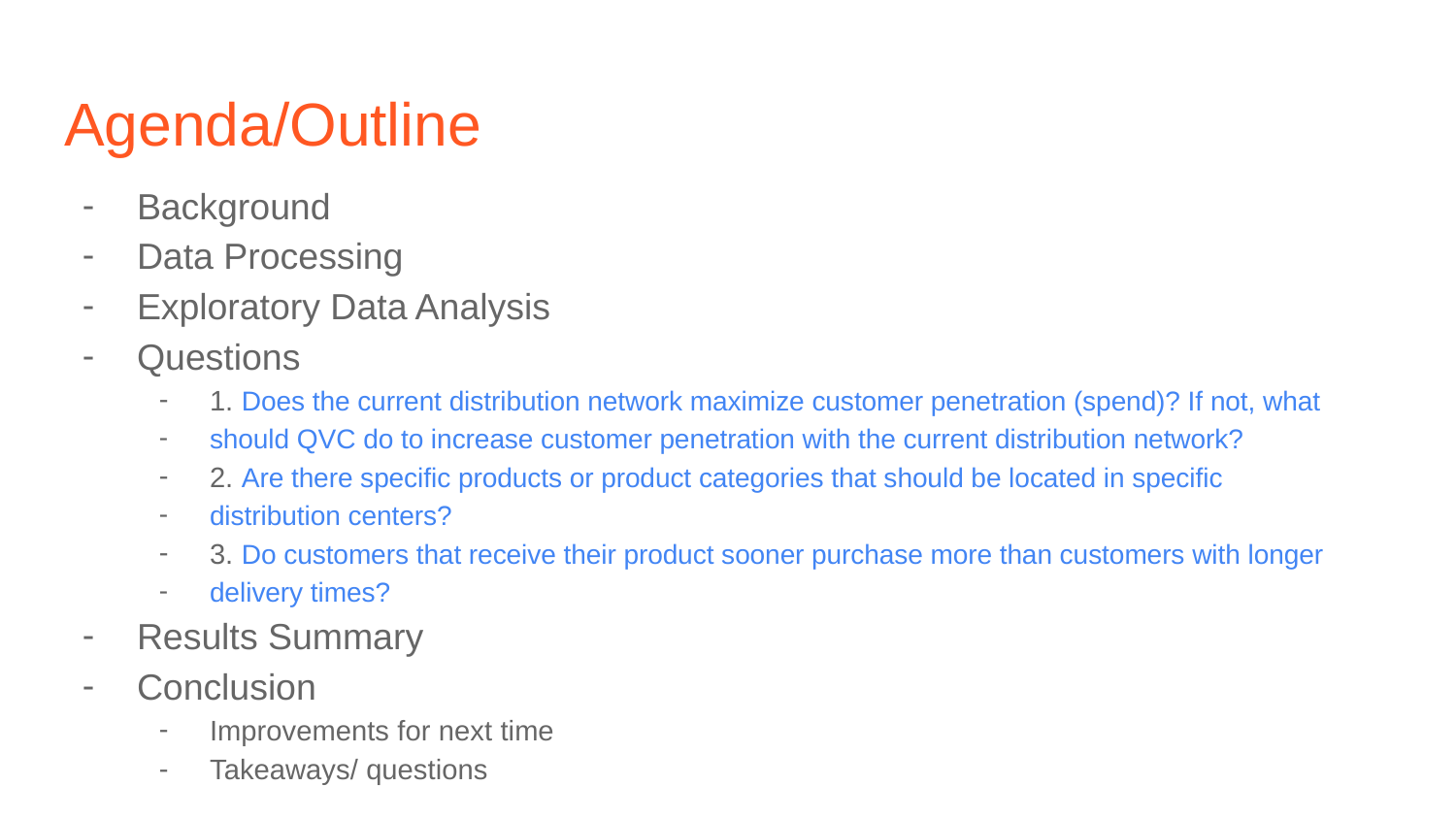

# Agenda/Outline
Background
Data Processing
Exploratory Data Analysis
Questions
1. Does the current distribution network maximize customer penetration (spend)? If not, what
should QVC do to increase customer penetration with the current distribution network?
2. Are there specific products or product categories that should be located in specific
distribution centers?
3. Do customers that receive their product sooner purchase more than customers with longer
delivery times?
Results Summary
Conclusion
Improvements for next time
Takeaways/ questions